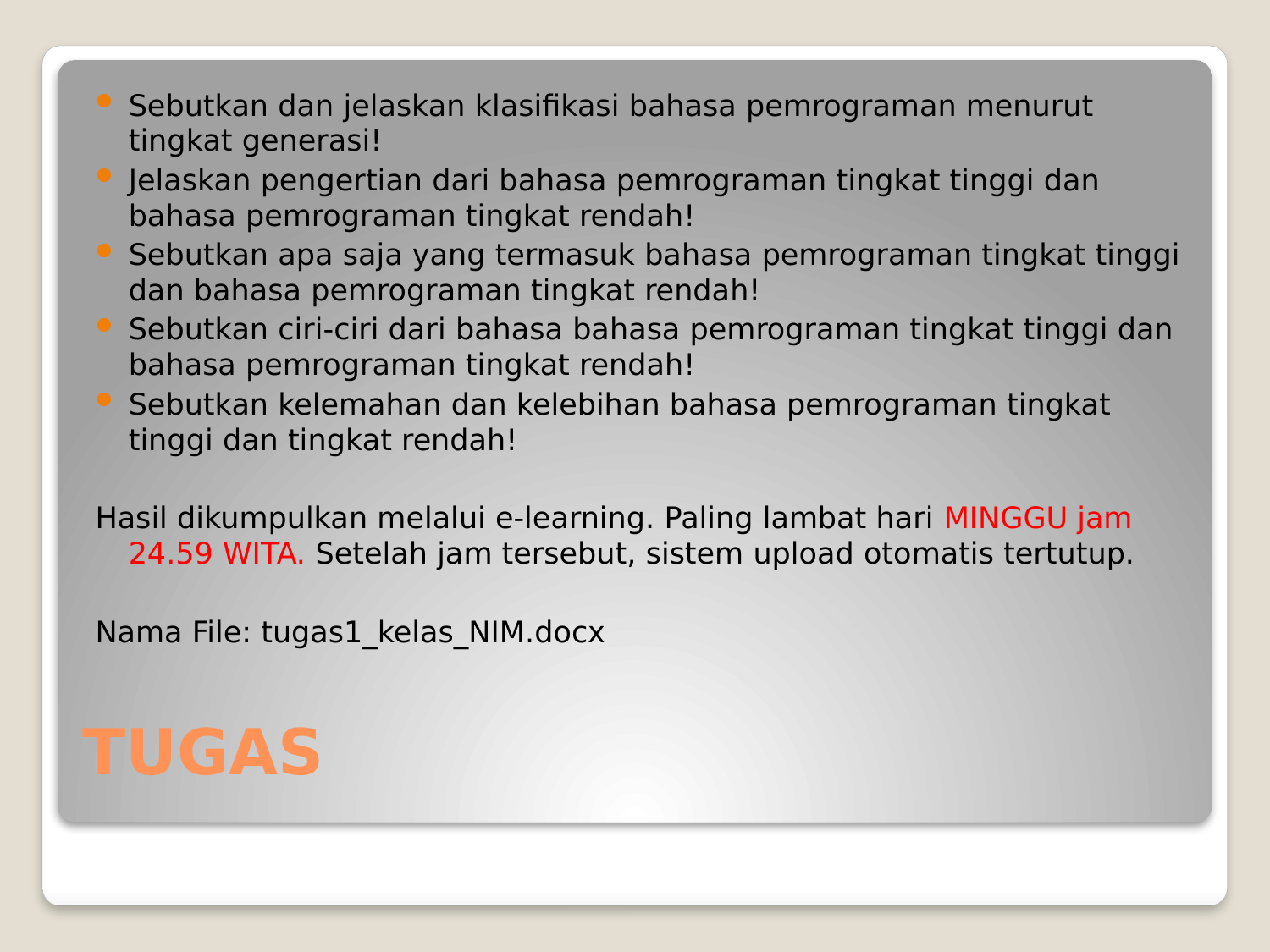

Sebutkan dan jelaskan klasifikasi bahasa pemrograman menurut tingkat generasi!
Jelaskan pengertian dari bahasa pemrograman tingkat tinggi dan bahasa pemrograman tingkat rendah!
Sebutkan apa saja yang termasuk bahasa pemrograman tingkat tinggi dan bahasa pemrograman tingkat rendah!
Sebutkan ciri-ciri dari bahasa bahasa pemrograman tingkat tinggi dan bahasa pemrograman tingkat rendah!
Sebutkan kelemahan dan kelebihan bahasa pemrograman tingkat tinggi dan tingkat rendah!

Hasil dikumpulkan melalui e-learning. Paling lambat hari MINGGU jam 24.59 WITA. Setelah jam tersebut, sistem upload otomatis tertutup.

Nama File: tugas1_kelas_NIM.docx
# TUGAS